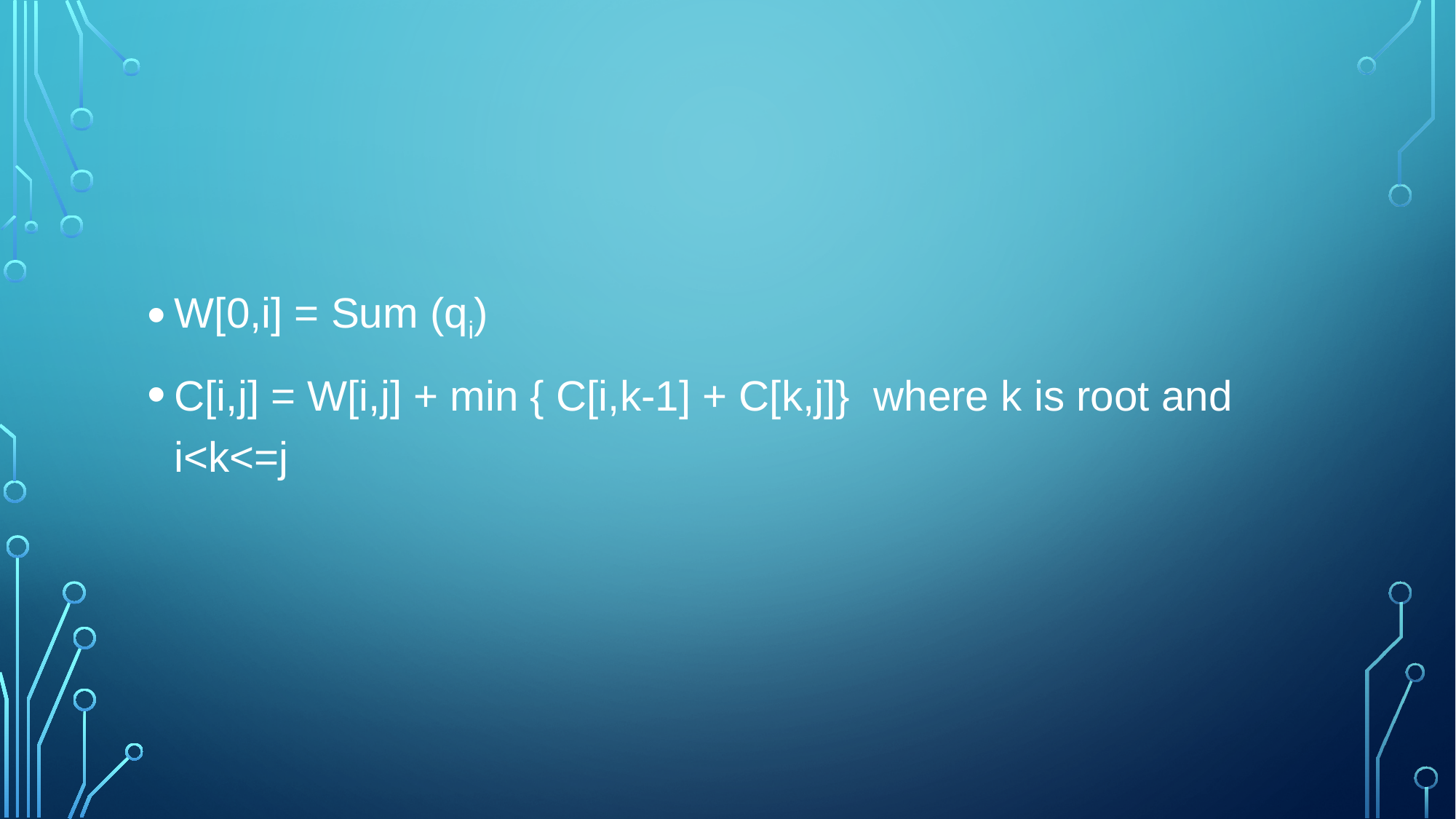

W[0,i] = Sum (qi)
C[i,j] = W[i,j] + min { C[i,k-1] + C[k,j]}  where k is root and i<k<=j